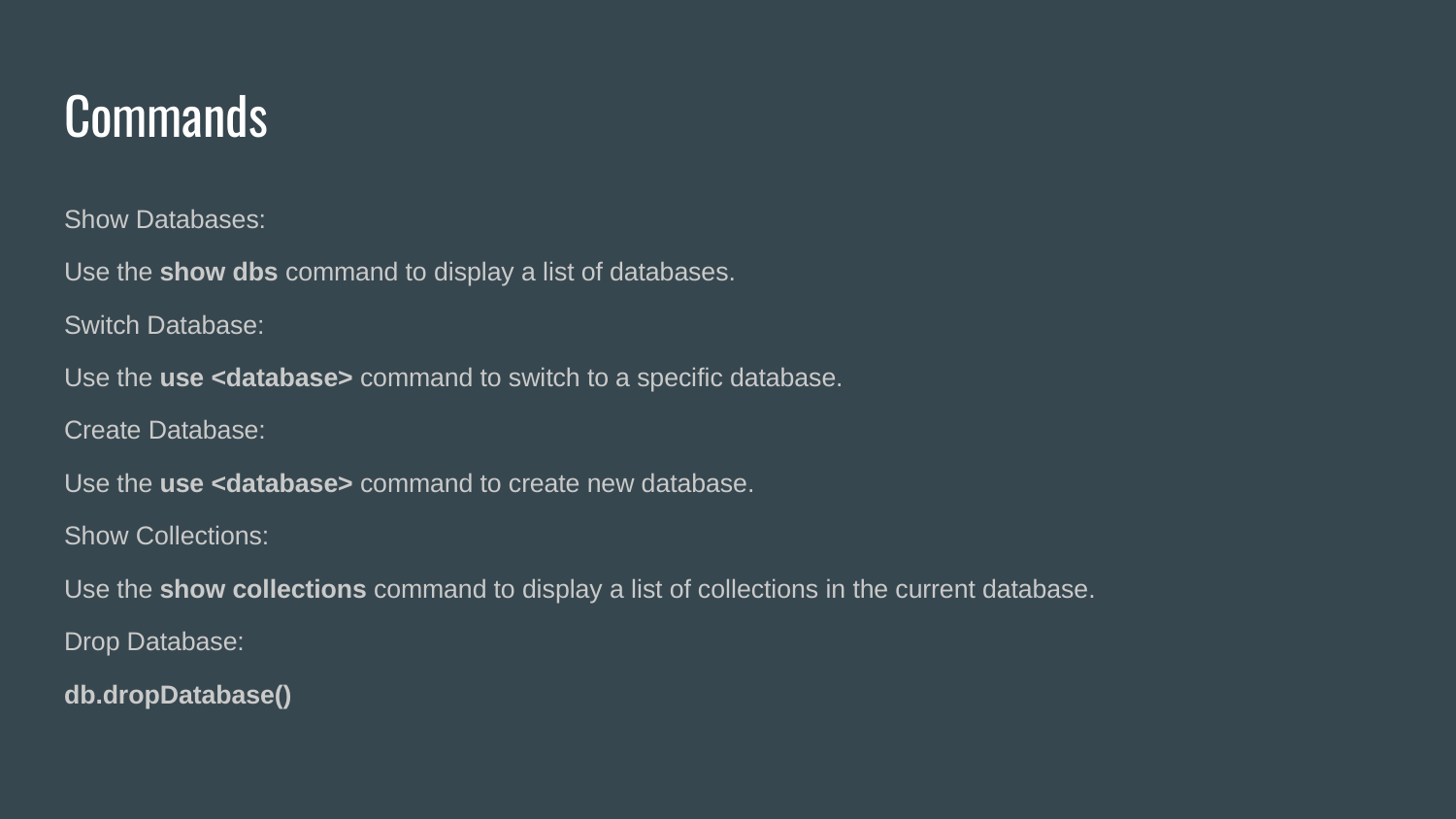

# Commands
Show Databases:
Use the show dbs command to display a list of databases.
Switch Database:
Use the use <database> command to switch to a specific database.
Create Database:
Use the use <database> command to create new database.
Show Collections:
Use the show collections command to display a list of collections in the current database.
Drop Database:
db.dropDatabase()